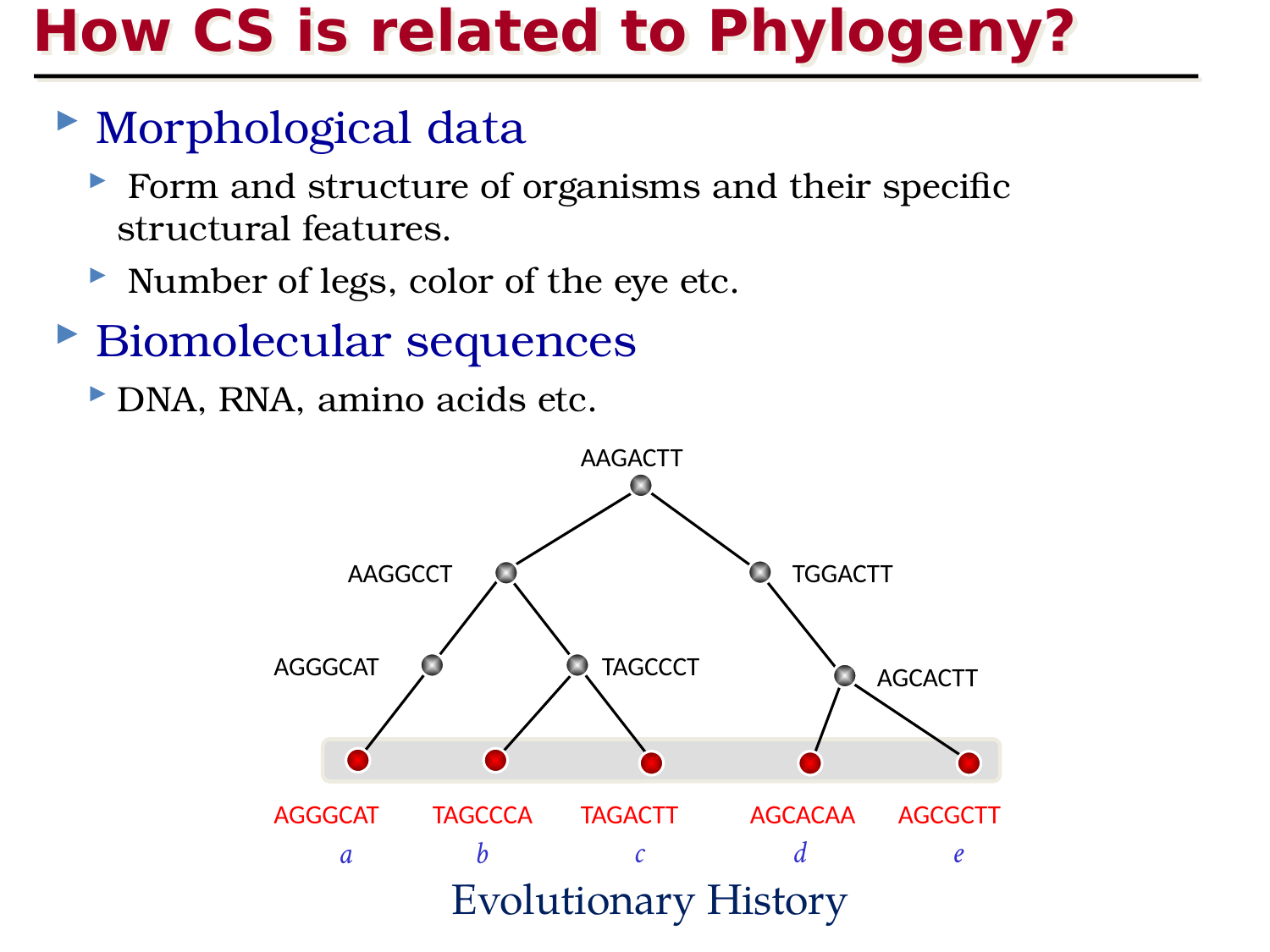

# How CS is related to Phylogeny?

 Morphological data
 Form and structure of organisms and their specific structural features.
 Number of legs, color of the eye etc.
 Biomolecular sequences
DNA, RNA, amino acids etc.
AAGACTT

AAGGCCT
TGGACTT

AGGGCAT
TAGCCCT

AGCACTT

AGGGCAT
TAGCCCA
TAGACTT
AGCACAA
AGCGCTT
c
d
e
a
b
Evolutionary History